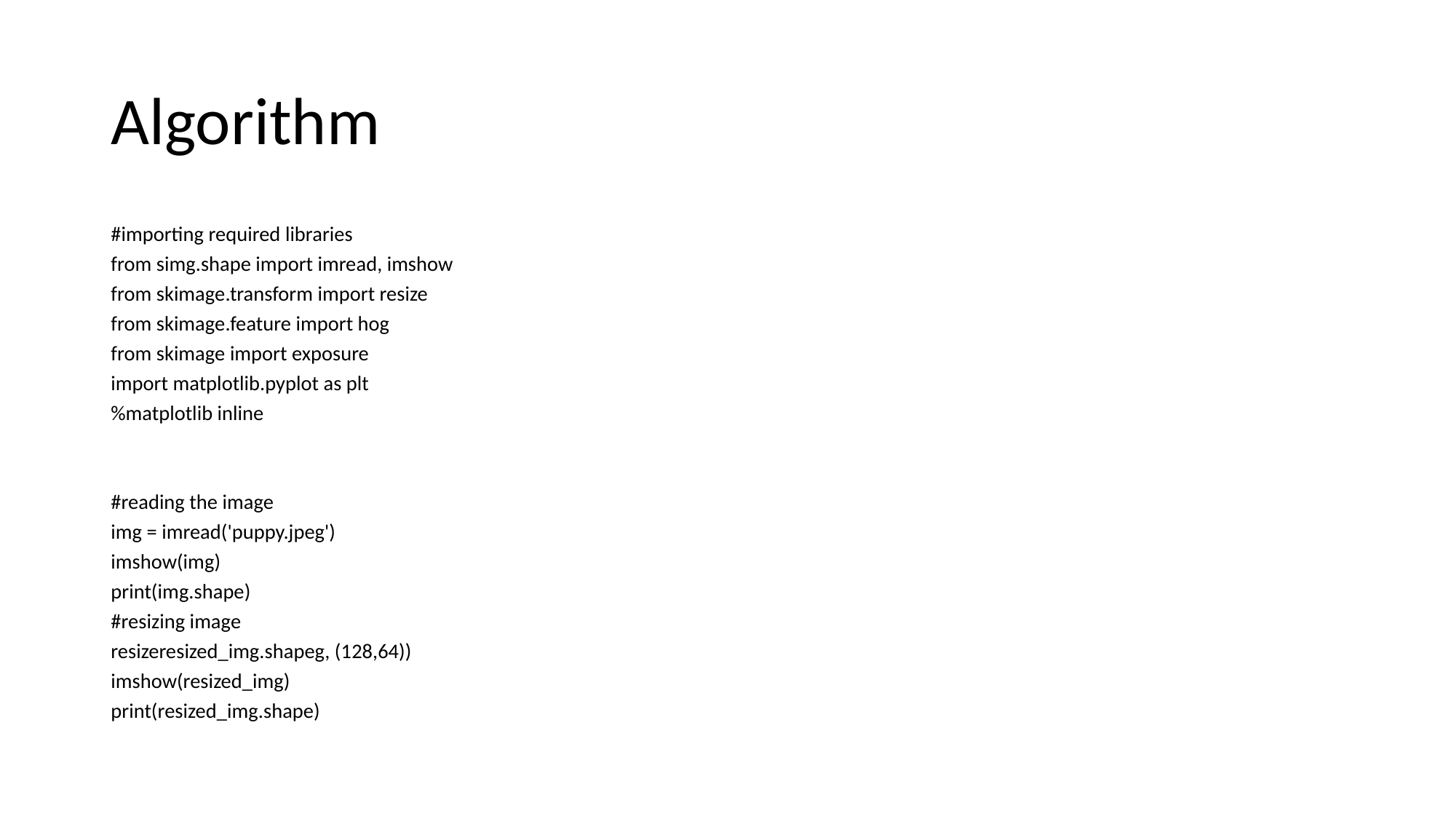

# Algorithm
#importing required libraries
from simg.shape import imread, imshow
from skimage.transform import resize
from skimage.feature import hog
from skimage import exposure
import matplotlib.pyplot as plt
%matplotlib inline

#reading the image
img = imread('puppy.jpeg')
imshow(img)
print(img.shape)
#resizing image
resizeresized_img.shapeg, (128,64))
imshow(resized_img)
print(resized_img.shape)